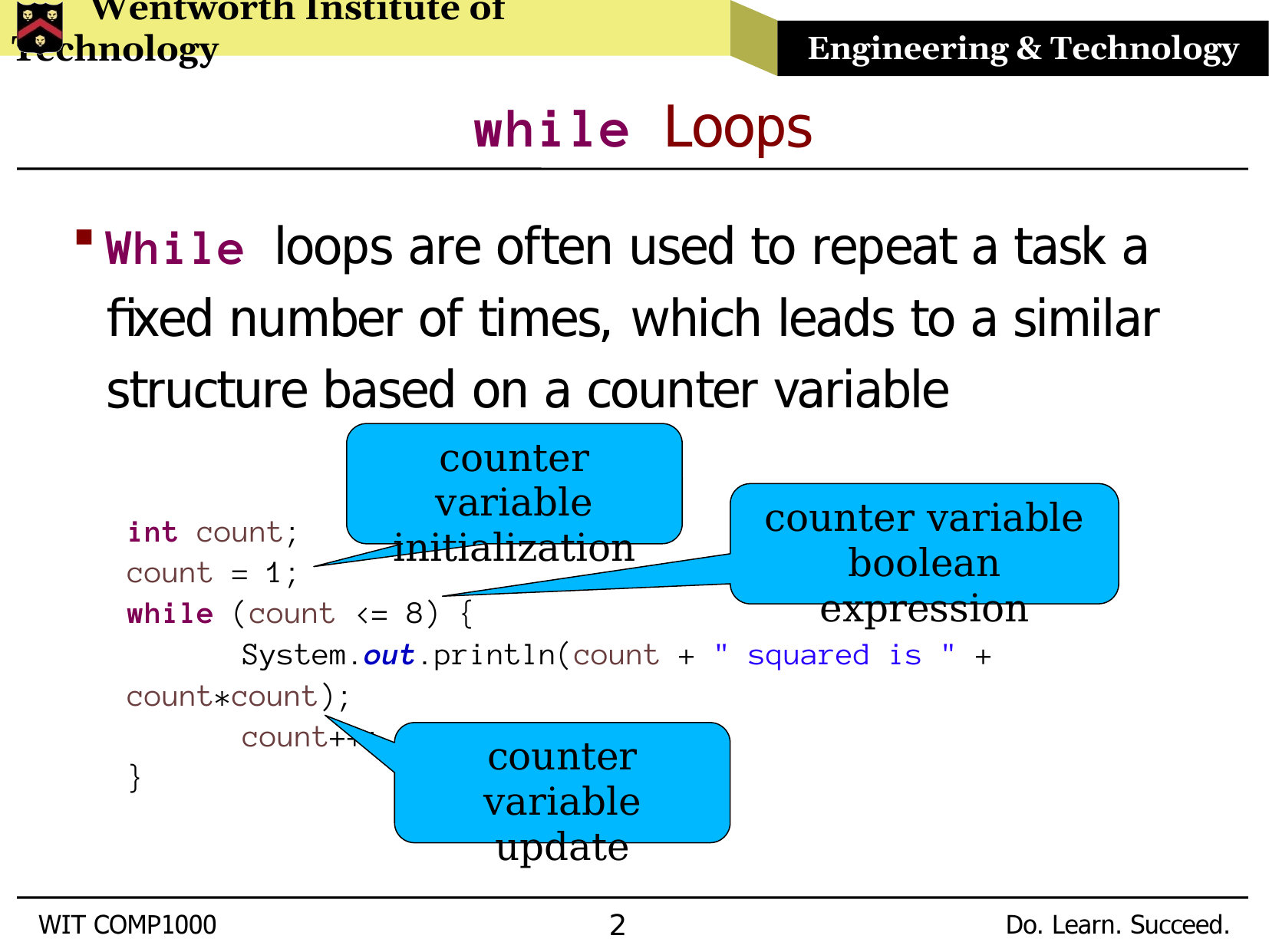

# while Loops
While loops are often used to repeat a task a fixed number of times, which leads to a similar structure based on a counter variable
counter variable initialization
counter variable boolean expression
int count;
count = 1;
while (count <= 8) {
	System.out.println(count + " squared is " + count*count);
	count++;
}

counter variable update